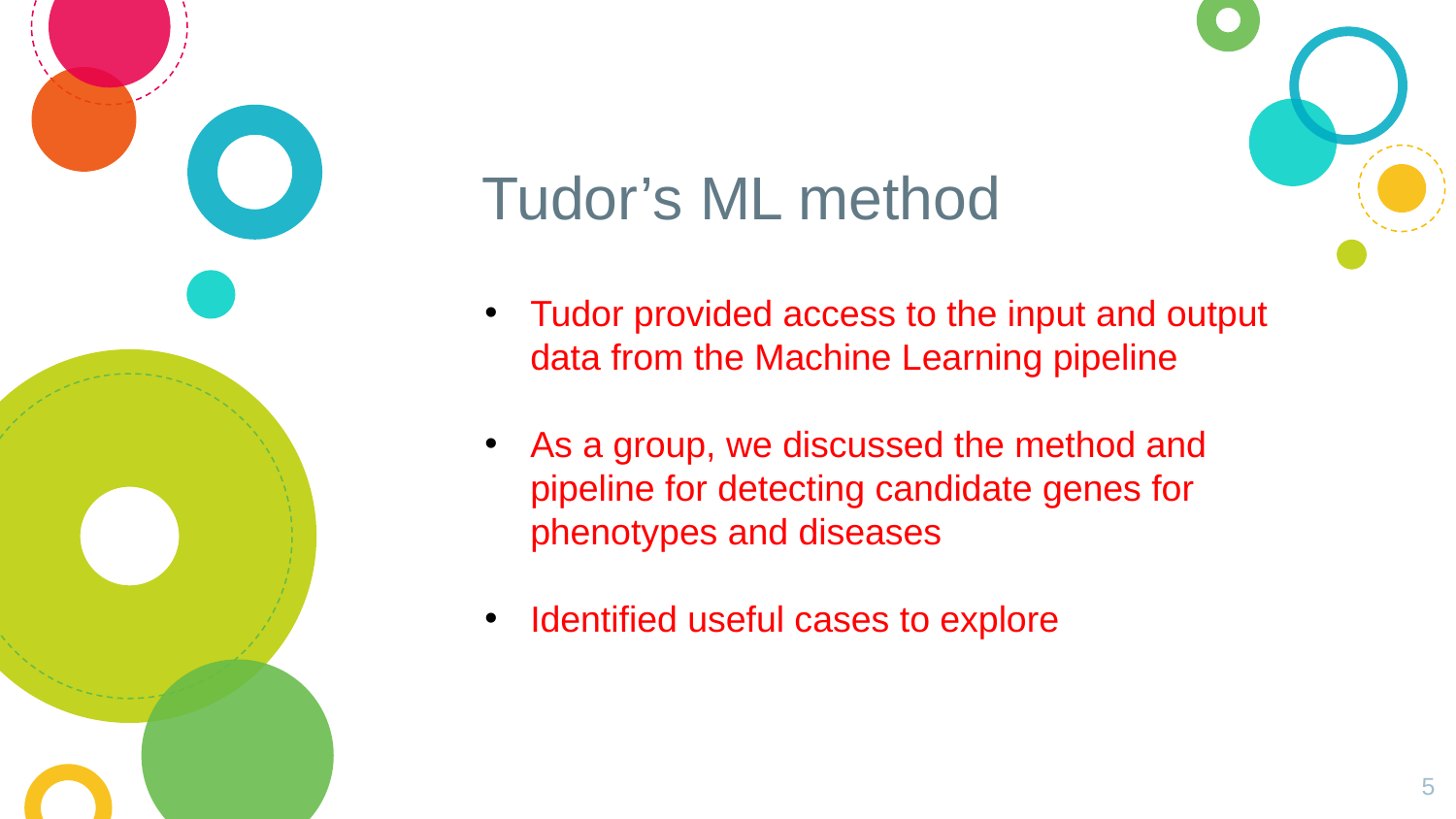

# Tudor’s ML method
Tudor provided access to the input and output data from the Machine Learning pipeline

As a group, we discussed the method and pipeline for detecting candidate genes for phenotypes and diseases

Identified useful cases to explore

5